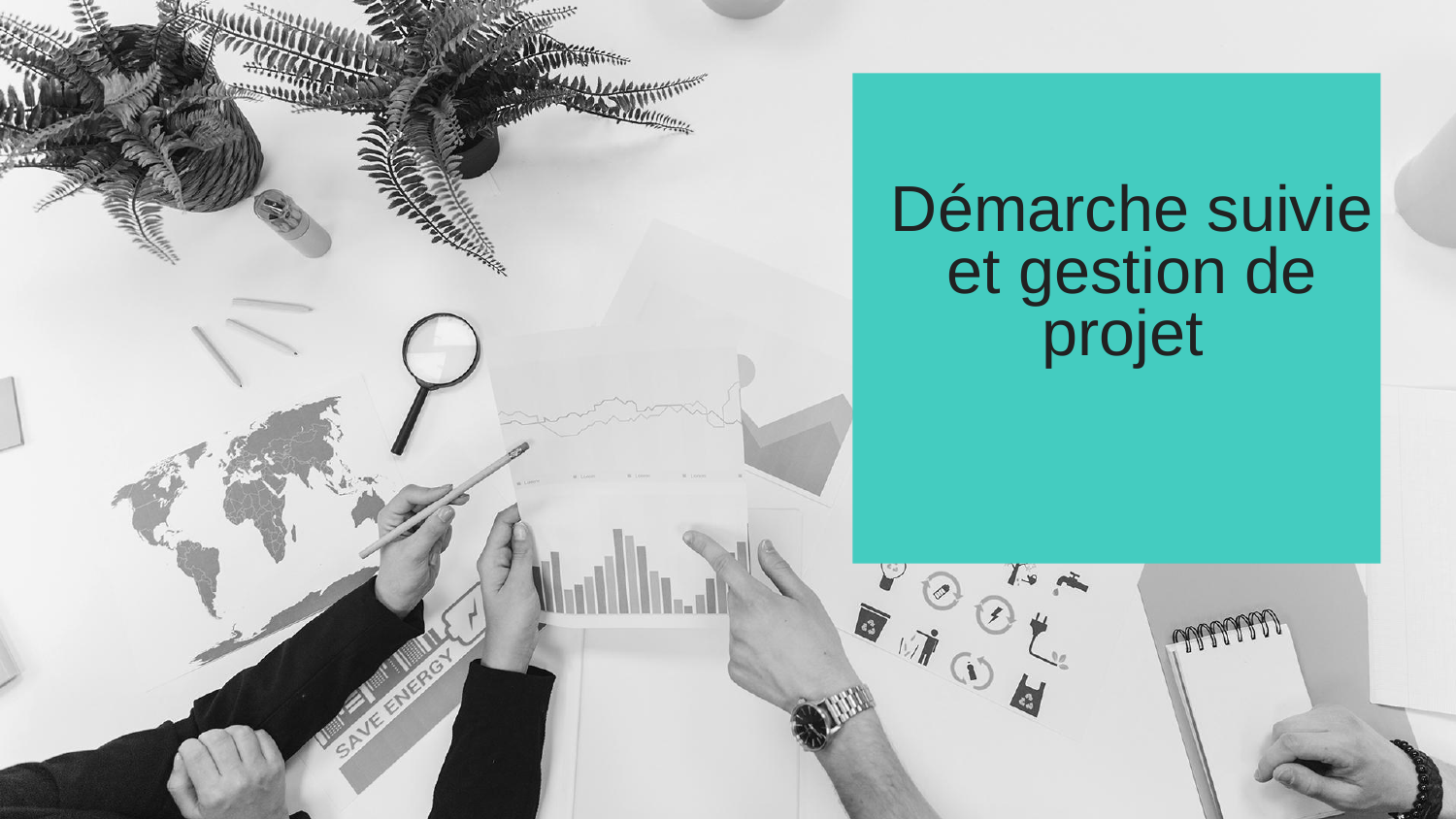

# Démarche suivie et gestion de projet